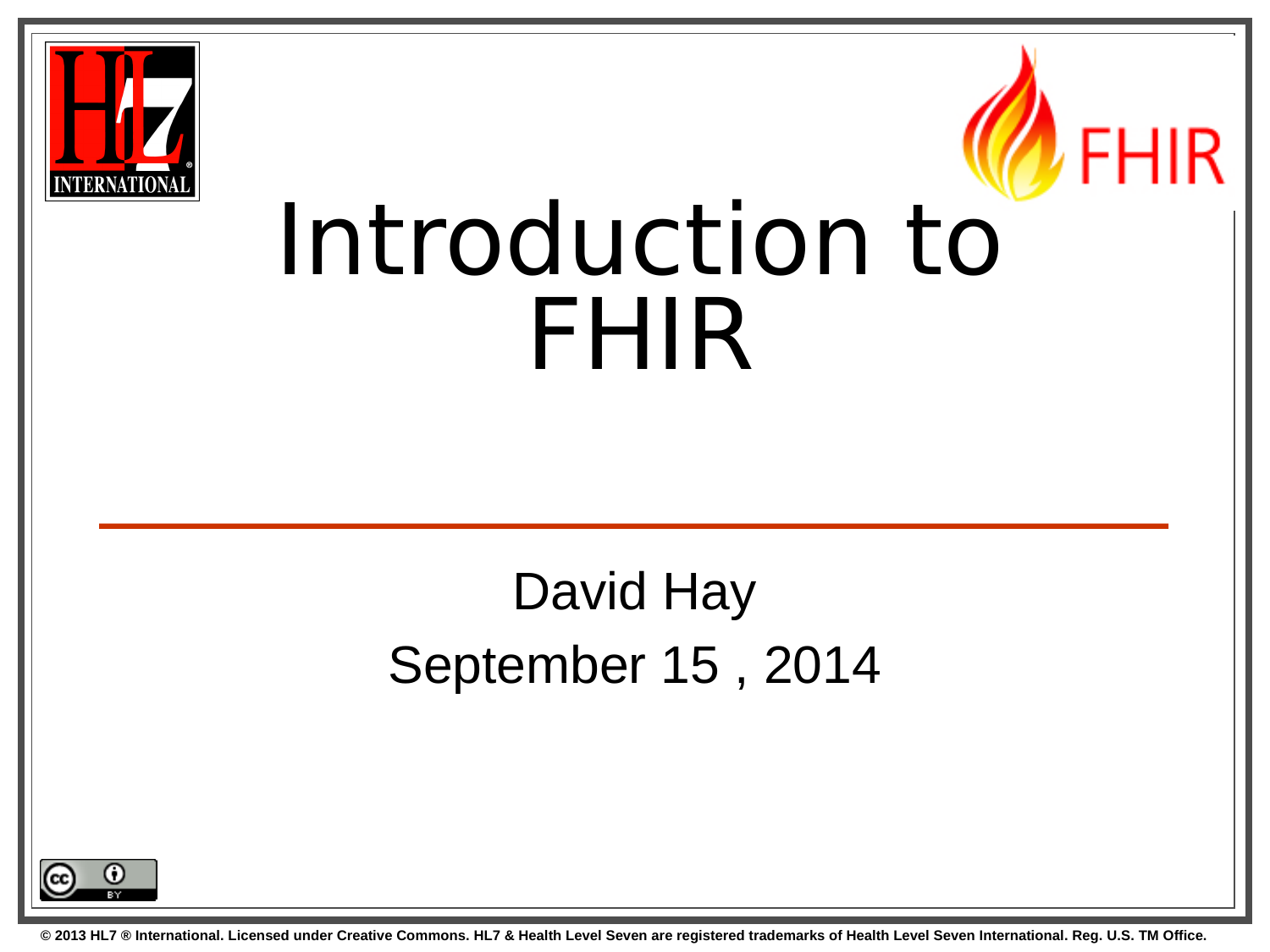

# Introduction to FHIR
David Hay
September 15 , 2014